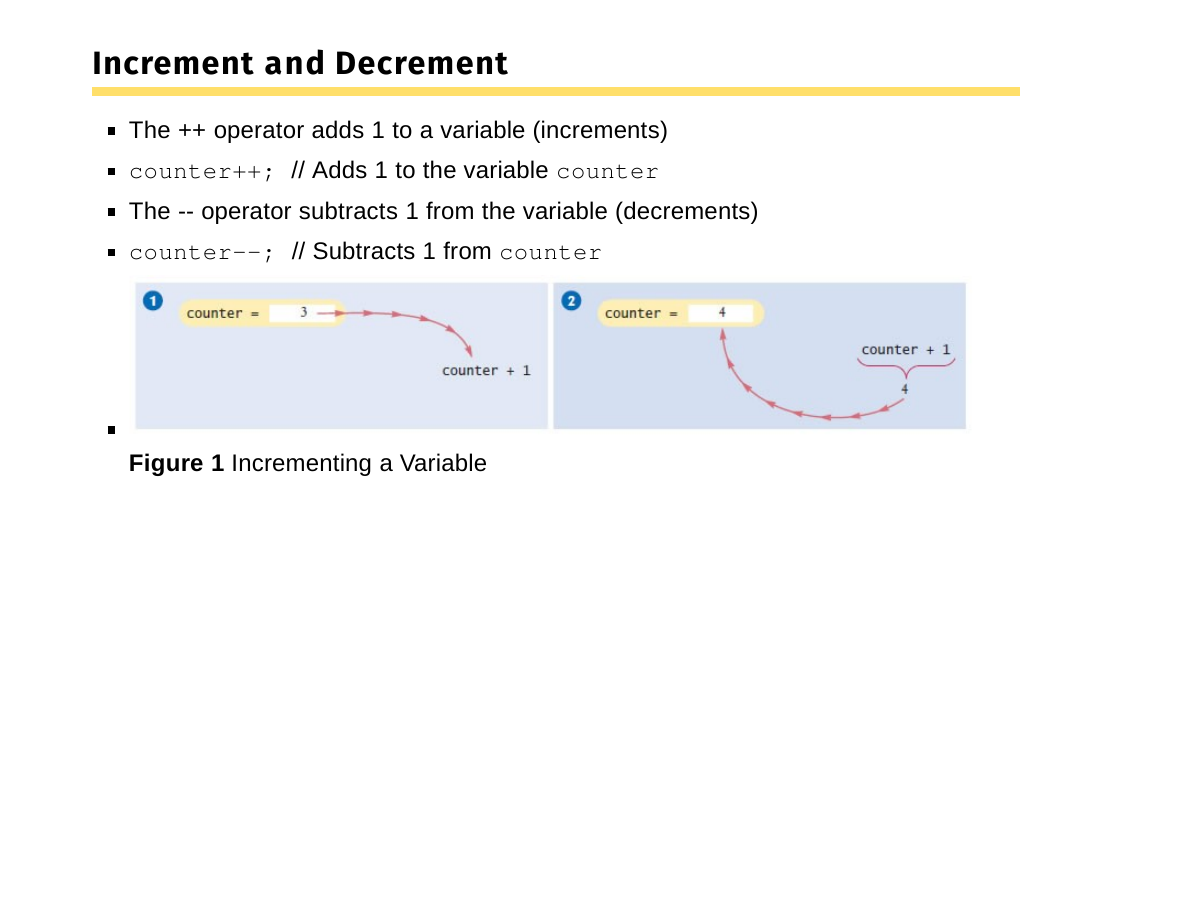

# Increment and Decrement
The ++ operator adds 1 to a variable (increments)
counter++; // Adds 1 to the variable counter
The -- operator subtracts 1 from the variable (decrements)
counter--; // Subtracts 1 from counter

Figure 1 Incrementing a Variable